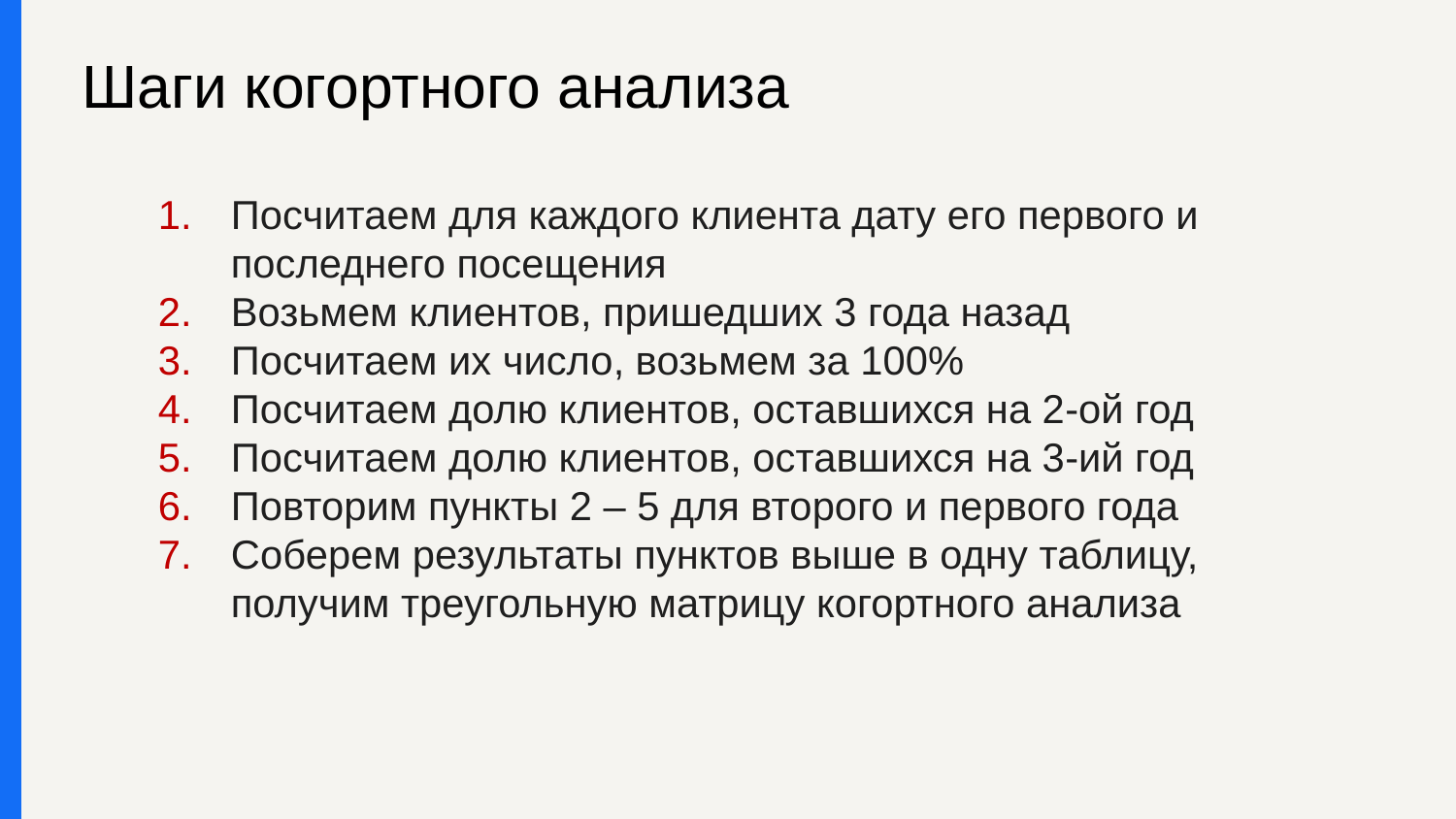

# Шаги когортного анализа
Посчитаем для каждого клиента дату его первого и последнего посещения
Возьмем клиентов, пришедших 3 года назад
Посчитаем их число, возьмем за 100%
Посчитаем долю клиентов, оставшихся на 2-ой год
Посчитаем долю клиентов, оставшихся на 3-ий год
Повторим пункты 2 – 5 для второго и первого года
Соберем результаты пунктов выше в одну таблицу, получим треугольную матрицу когортного анализа